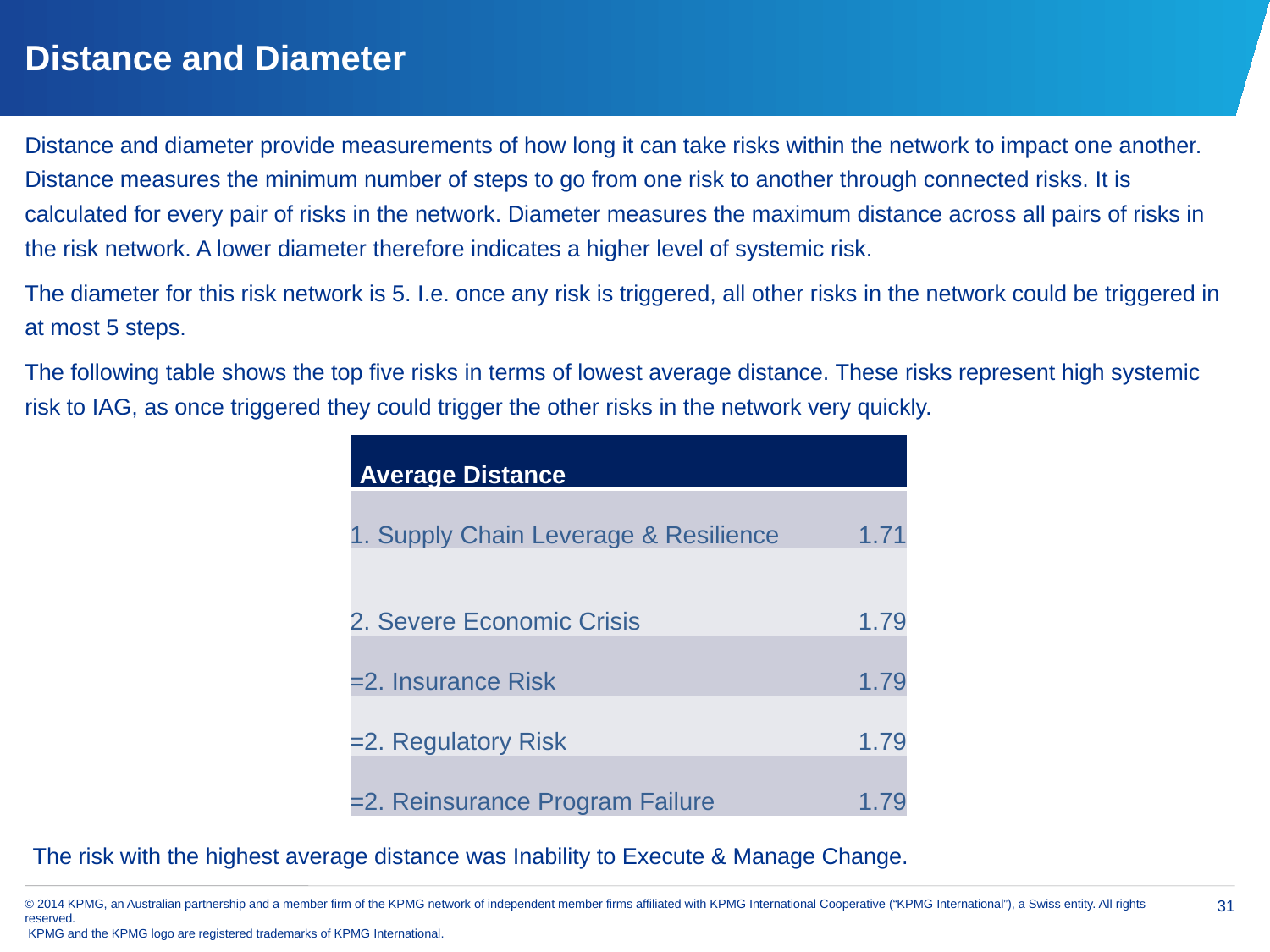

# Distance and Diameter
Distance and diameter provide measurements of how long it can take risks within the network to impact one another. Distance measures the minimum number of steps to go from one risk to another through connected risks. It is calculated for every pair of risks in the network. Diameter measures the maximum distance across all pairs of risks in the risk network. A lower diameter therefore indicates a higher level of systemic risk.
The diameter for this risk network is 5. I.e. once any risk is triggered, all other risks in the network could be triggered in at most 5 steps.
The following table shows the top five risks in terms of lowest average distance. These risks represent high systemic risk to IAG, as once triggered they could trigger the other risks in the network very quickly.

| Average Distance |  |
| --- | --- |
| 1. Supply Chain Leverage & Resilience | 1.71 |
| 2. Severe Economic Crisis | 1.79 |
| =2. Insurance Risk | 1.79 |
| =2. Regulatory Risk | 1.79 |
| =2. Reinsurance Program Failure | 1.79 |

The risk with the highest average distance was Inability to Execute & Manage Change.